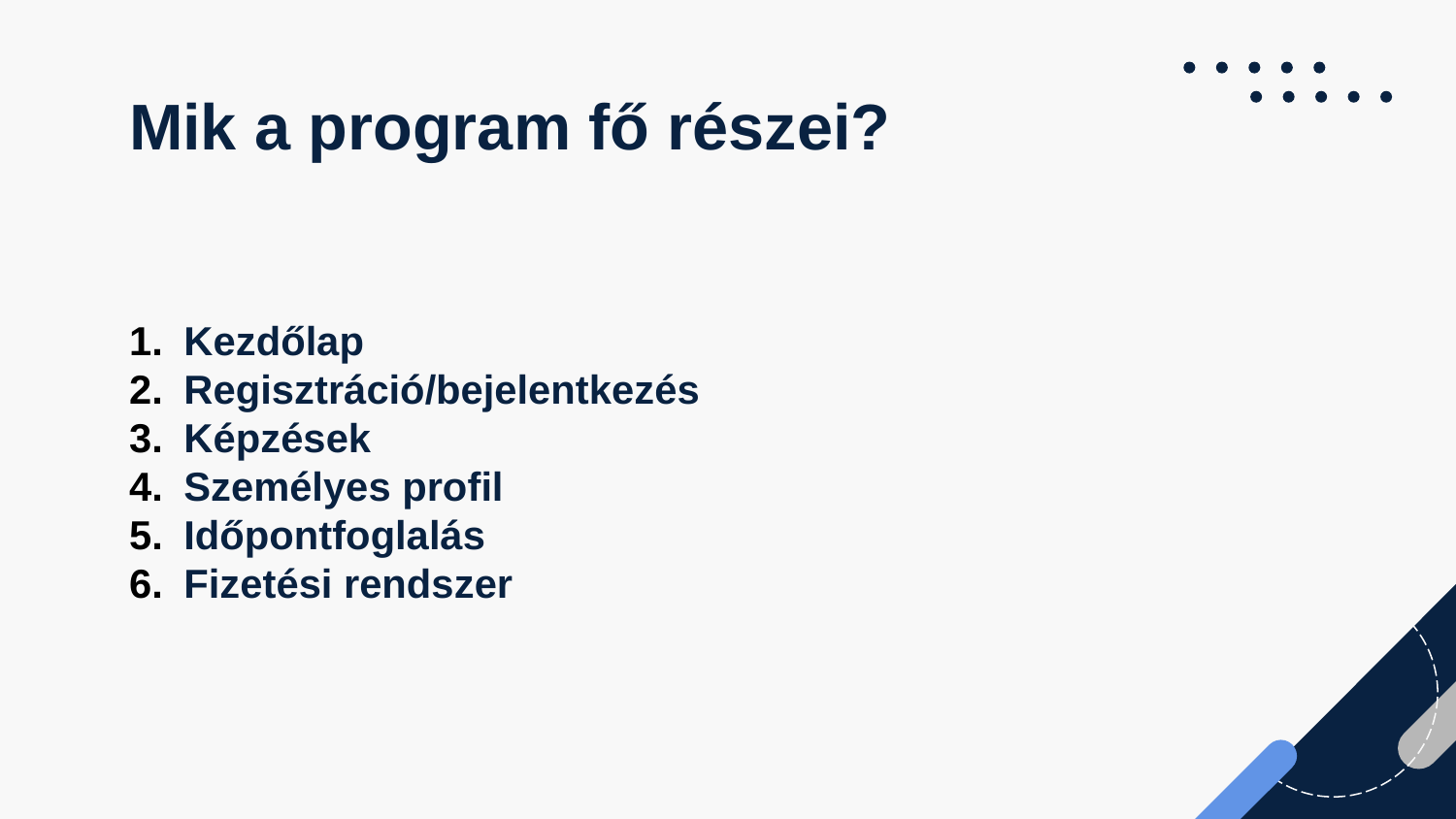

# Mik a program fő részei?
Kezdőlap
Regisztráció/bejelentkezés
Képzések
Személyes profil
Időpontfoglalás
Fizetési rendszer